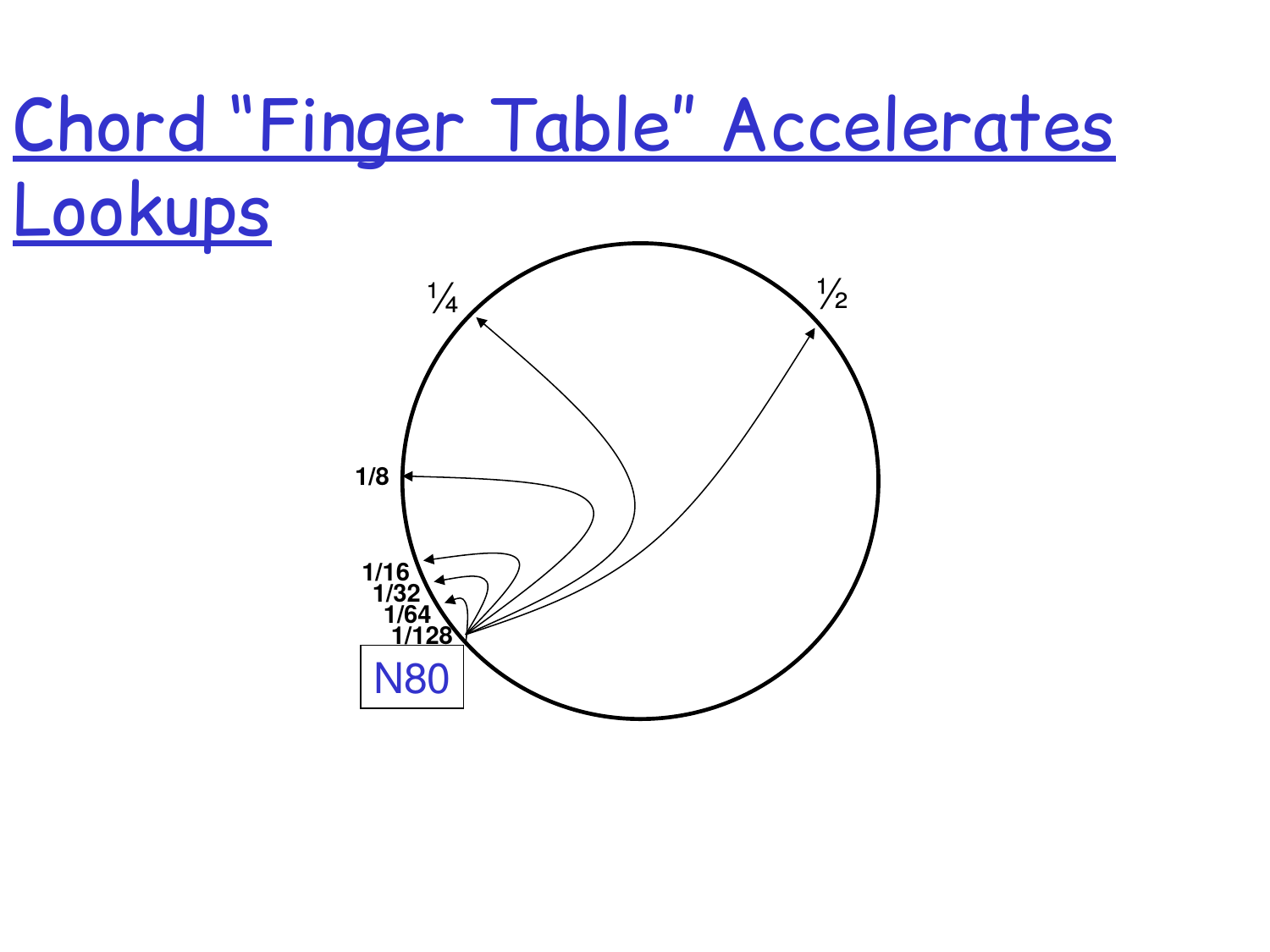

# Chord “Finger Table” Accelerates Lookups

½
¼

1/8

1/16
1/32

1/64

1/128
N80